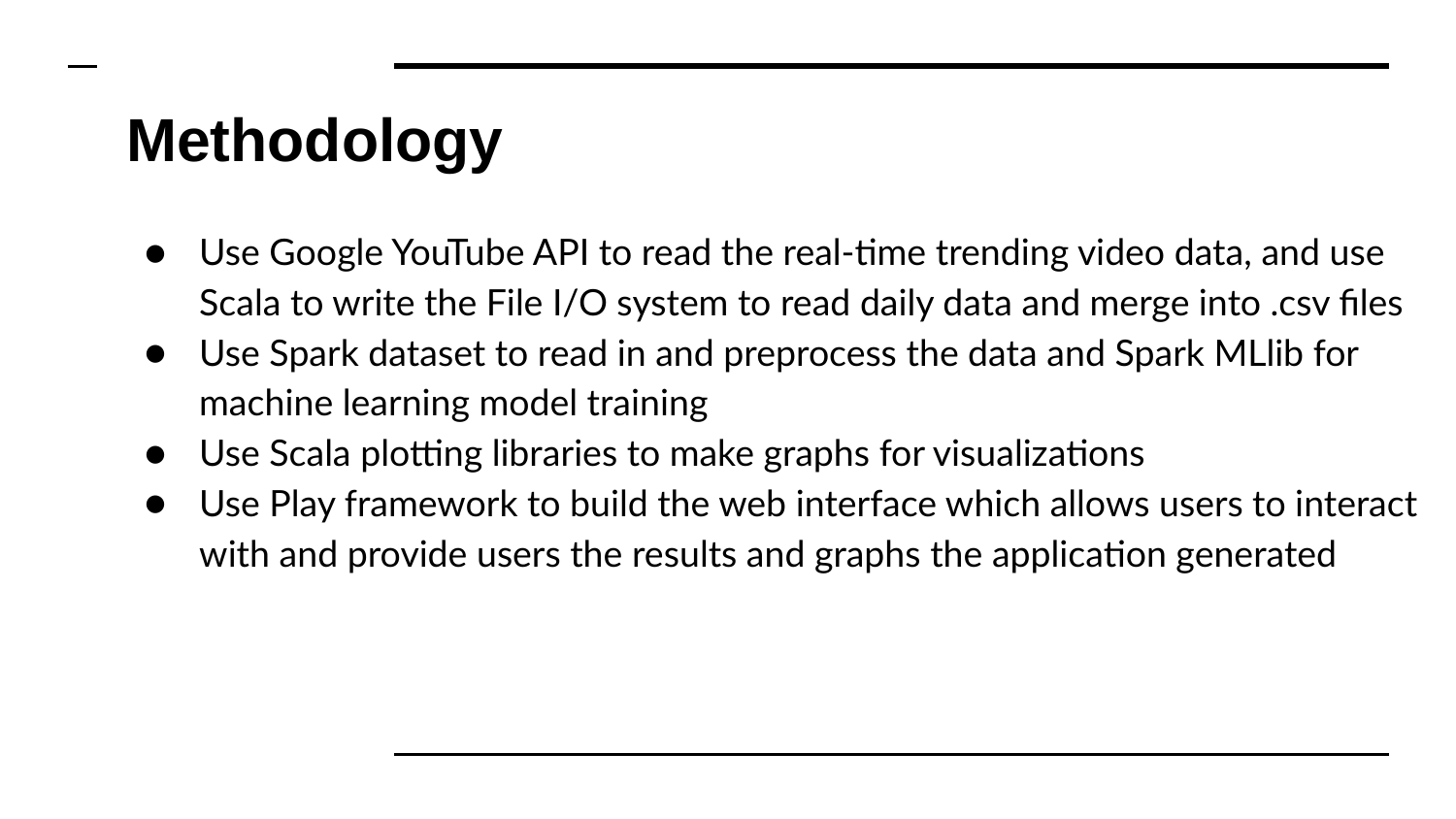

# Methodology
Use Google YouTube API to read the real-time trending video data, and use Scala to write the File I/O system to read daily data and merge into .csv files
Use Spark dataset to read in and preprocess the data and Spark MLlib for machine learning model training
Use Scala plotting libraries to make graphs for visualizations
Use Play framework to build the web interface which allows users to interact with and provide users the results and graphs the application generated